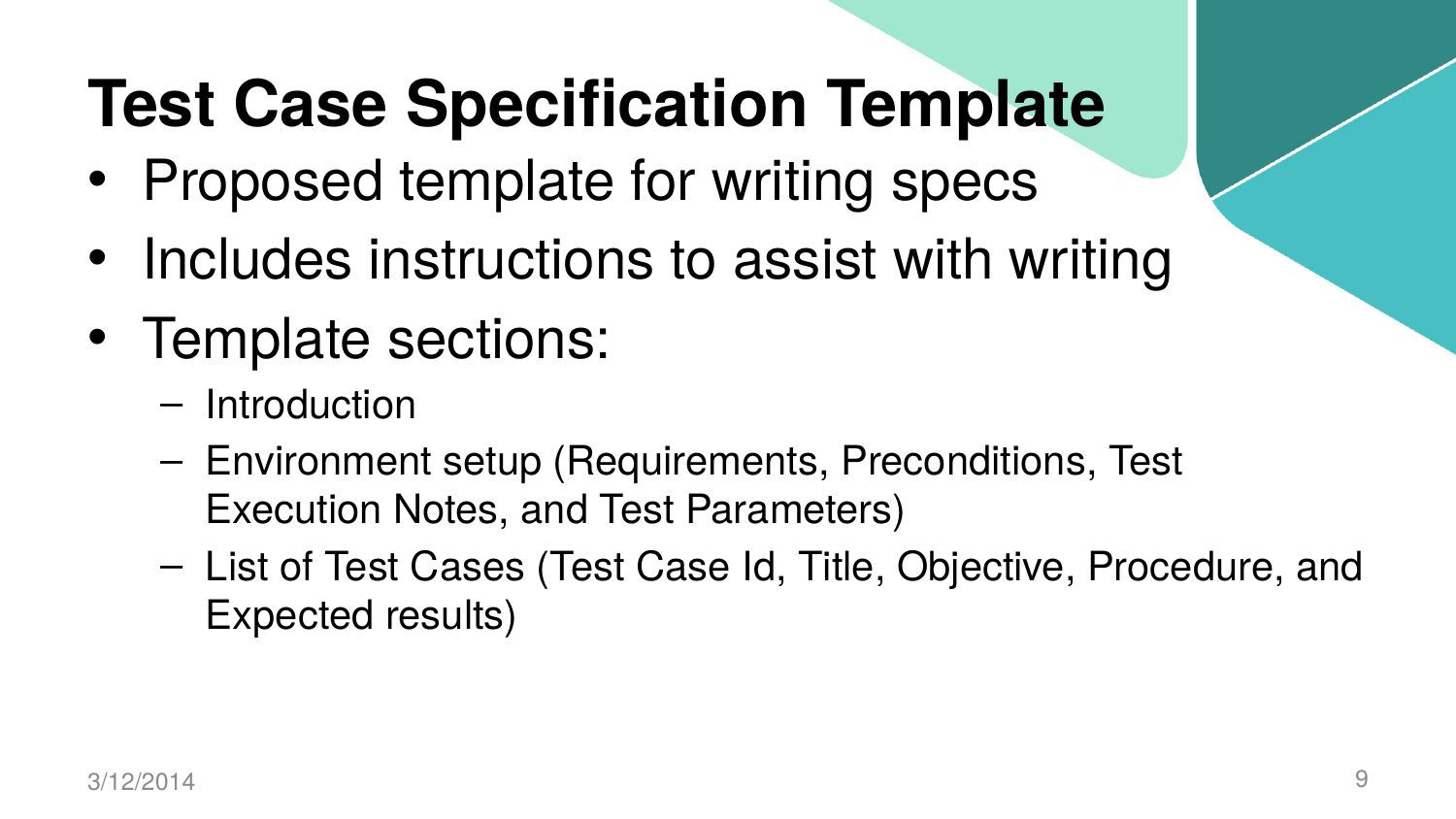

# Test Case Specification Template
Proposed template for writing specs
Includes instructions to assist with writing
Template sections:
Introduction
Environment setup (Requirements, Preconditions, Test Execution Notes, and Test Parameters)
List of Test Cases (Test Case Id, Title, Objective, Procedure, and Expected results)
3/12/2014
9